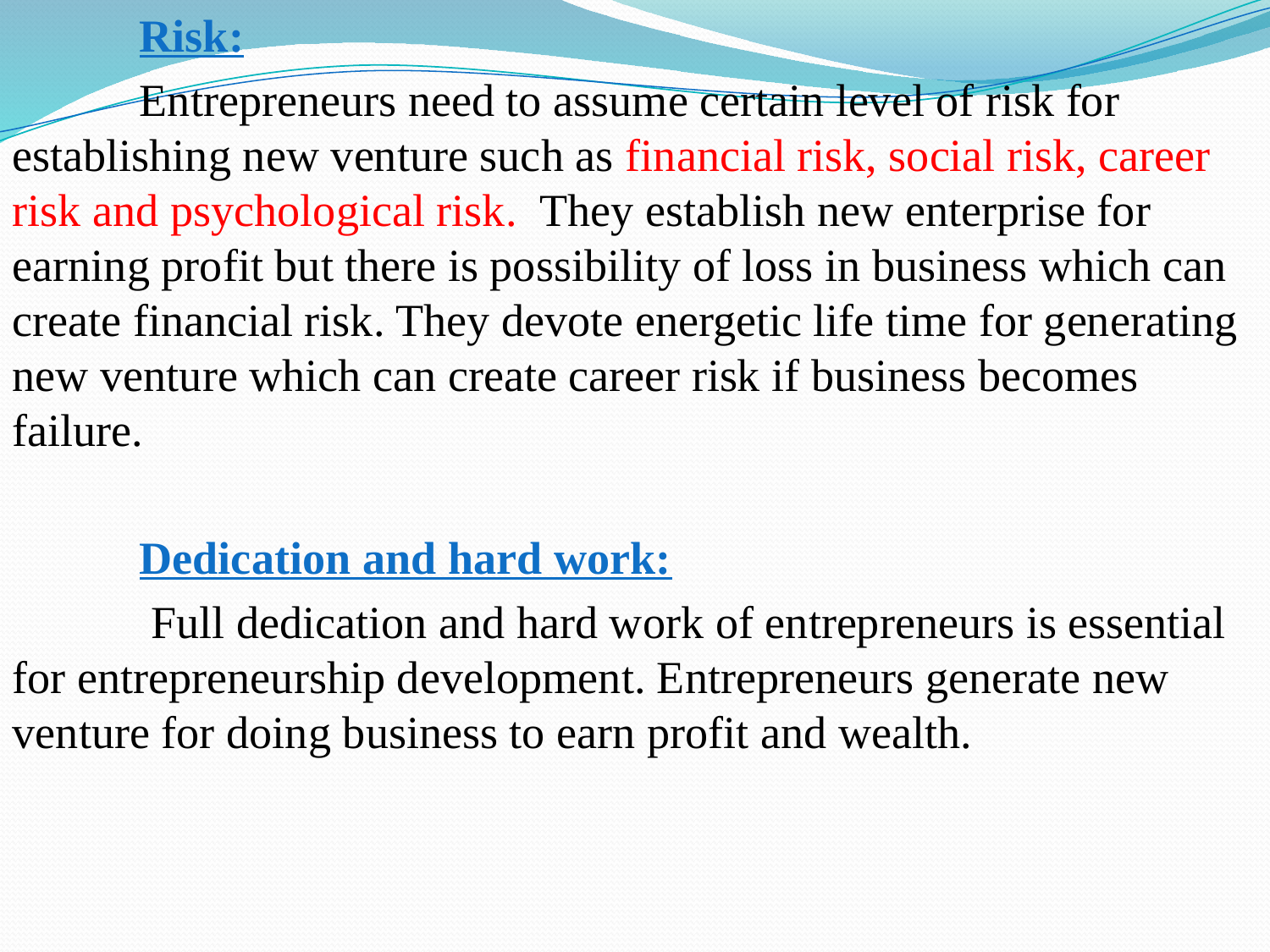

Risk:
 	Entrepreneurs need to assume certain level of risk for establishing new venture such as financial risk, social risk, career risk and psychological risk.  They establish new enterprise for earning profit but there is possibility of loss in business which can create financial risk. They devote energetic life time for generating new venture which can create career risk if business becomes failure.

	Dedication and hard work:
	 Full dedication and hard work of entrepreneurs is essential for entrepreneurship development. Entrepreneurs generate new venture for doing business to earn profit and wealth.